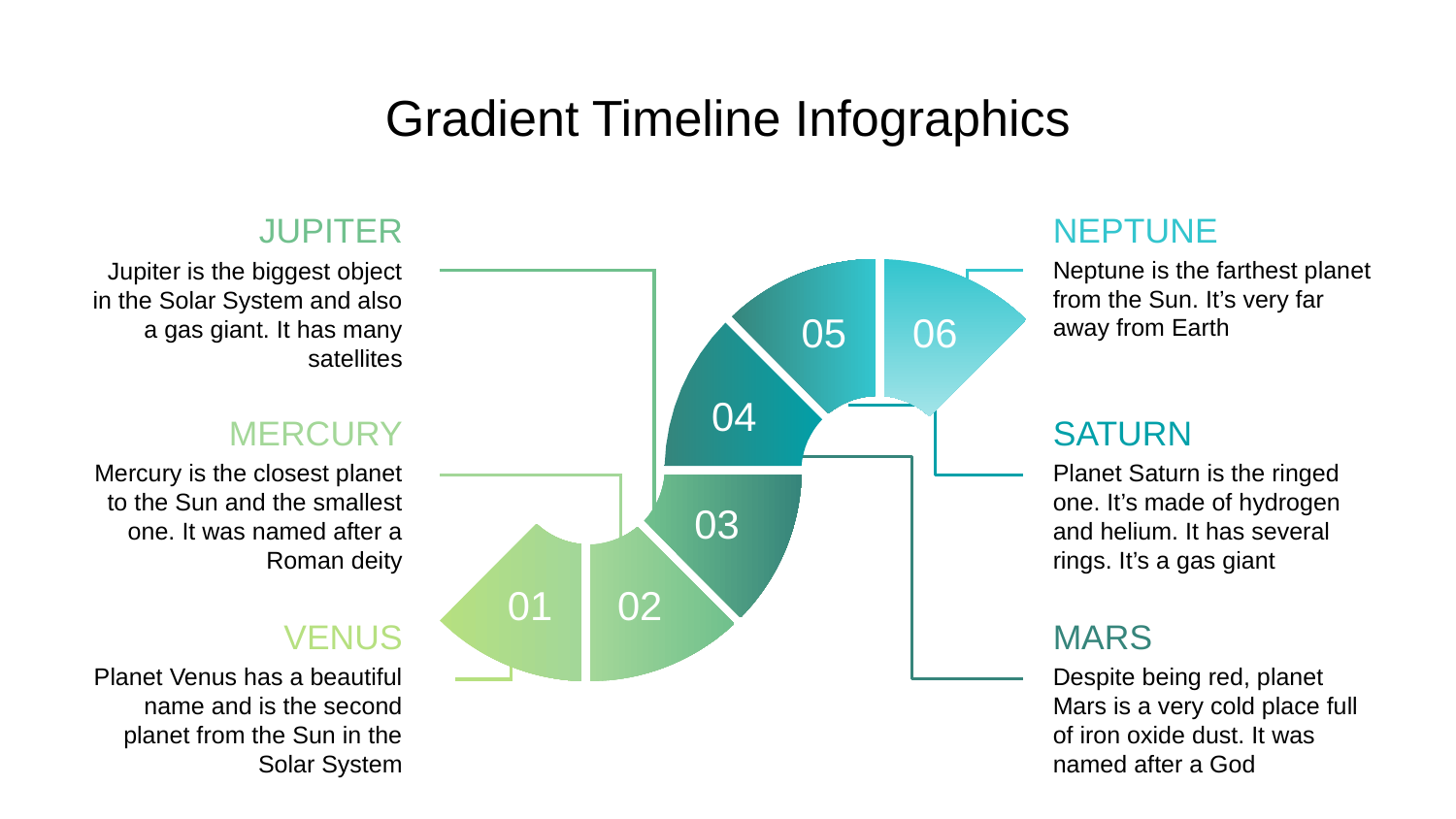

# Gradient Timeline Infographics
JUPITER
NEPTUNE
Neptune is the farthest planet from the Sun. It’s very far away from Earth
Jupiter is the biggest object in the Solar System and also a gas giant. It has many satellites

05
06
04
MERCURY
SATURN
Mercury is the closest planet to the Sun and the smallest one. It was named after a Roman deity
Planet Saturn is the ringed one. It’s made of hydrogen and helium. It has several rings. It’s a gas giant
03
01
02
VENUS
MARS
Planet Venus has a beautiful name and is the second planet from the Sun in the Solar System
Despite being red, planet Mars is a very cold place full of iron oxide dust. It was named after a God